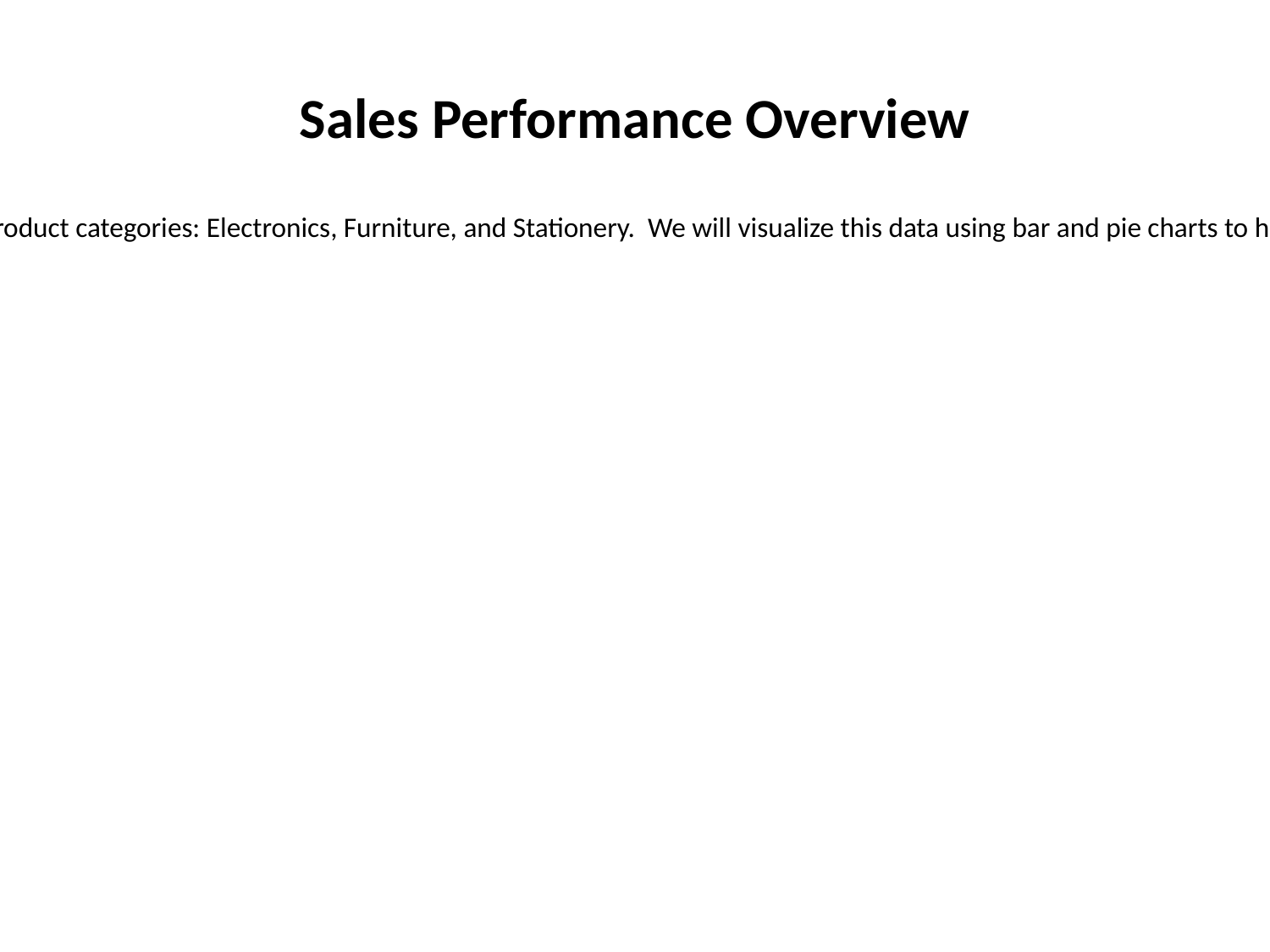

Sales Performance Overview

This presentation analyzes sales and profit data for three product categories: Electronics, Furniture, and Stationery.  We will visualize this data using bar and pie charts to highlight key performance indicators.